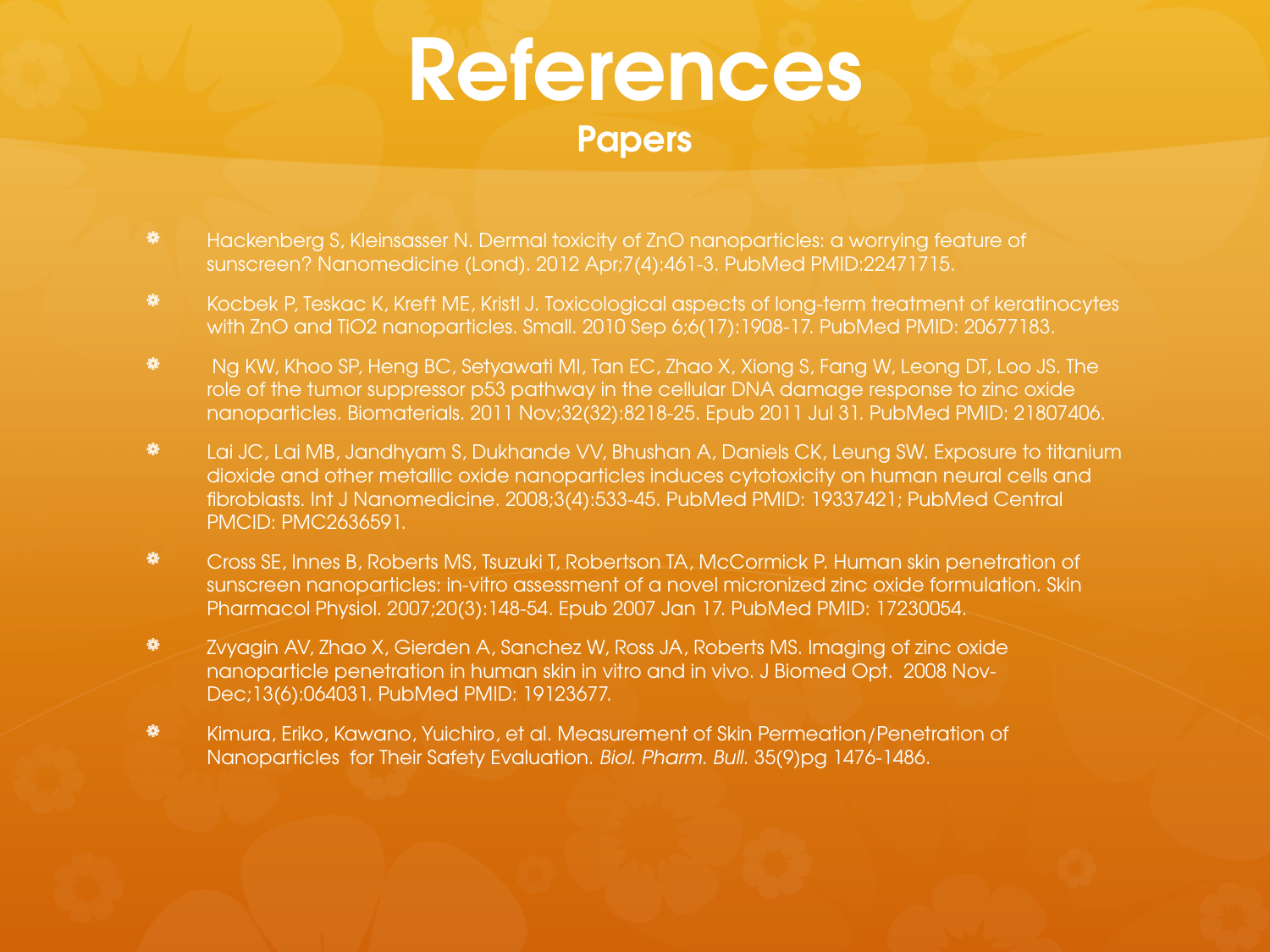

# References Papers
Hackenberg S, Kleinsasser N. Dermal toxicity of ZnO nanoparticles: a worrying feature of sunscreen? Nanomedicine (Lond). 2012 Apr;7(4):461-3. PubMed PMID:22471715.
Kocbek P, Teskac K, Kreft ME, Kristl J. Toxicological aspects of long-term treatment of keratinocytes with ZnO and TiO2 nanoparticles. Small. 2010 Sep 6;6(17):1908-17. PubMed PMID: 20677183.
 Ng KW, Khoo SP, Heng BC, Setyawati MI, Tan EC, Zhao X, Xiong S, Fang W, Leong DT, Loo JS. The role of the tumor suppressor p53 pathway in the cellular DNA damage response to zinc oxide nanoparticles. Biomaterials. 2011 Nov;32(32):8218-25. Epub 2011 Jul 31. PubMed PMID: 21807406.
Lai JC, Lai MB, Jandhyam S, Dukhande VV, Bhushan A, Daniels CK, Leung SW. Exposure to titanium dioxide and other metallic oxide nanoparticles induces cytotoxicity on human neural cells and fibroblasts. Int J Nanomedicine. 2008;3(4):533-45. PubMed PMID: 19337421; PubMed Central PMCID: PMC2636591.
Cross SE, Innes B, Roberts MS, Tsuzuki T, Robertson TA, McCormick P. Human skin penetration of sunscreen nanoparticles: in-vitro assessment of a novel micronized zinc oxide formulation. Skin Pharmacol Physiol. 2007;20(3):148-54. Epub 2007 Jan 17. PubMed PMID: 17230054.
Zvyagin AV, Zhao X, Gierden A, Sanchez W, Ross JA, Roberts MS. Imaging of zinc oxide nanoparticle penetration in human skin in vitro and in vivo. J Biomed Opt.  2008 Nov-Dec;13(6):064031. PubMed PMID: 19123677.
Kimura, Eriko, Kawano, Yuichiro, et al. Measurement of Skin Permeation/Penetration of Nanoparticles  for Their Safety Evaluation. Biol. Pharm. Bull. 35(9)pg 1476-1486.